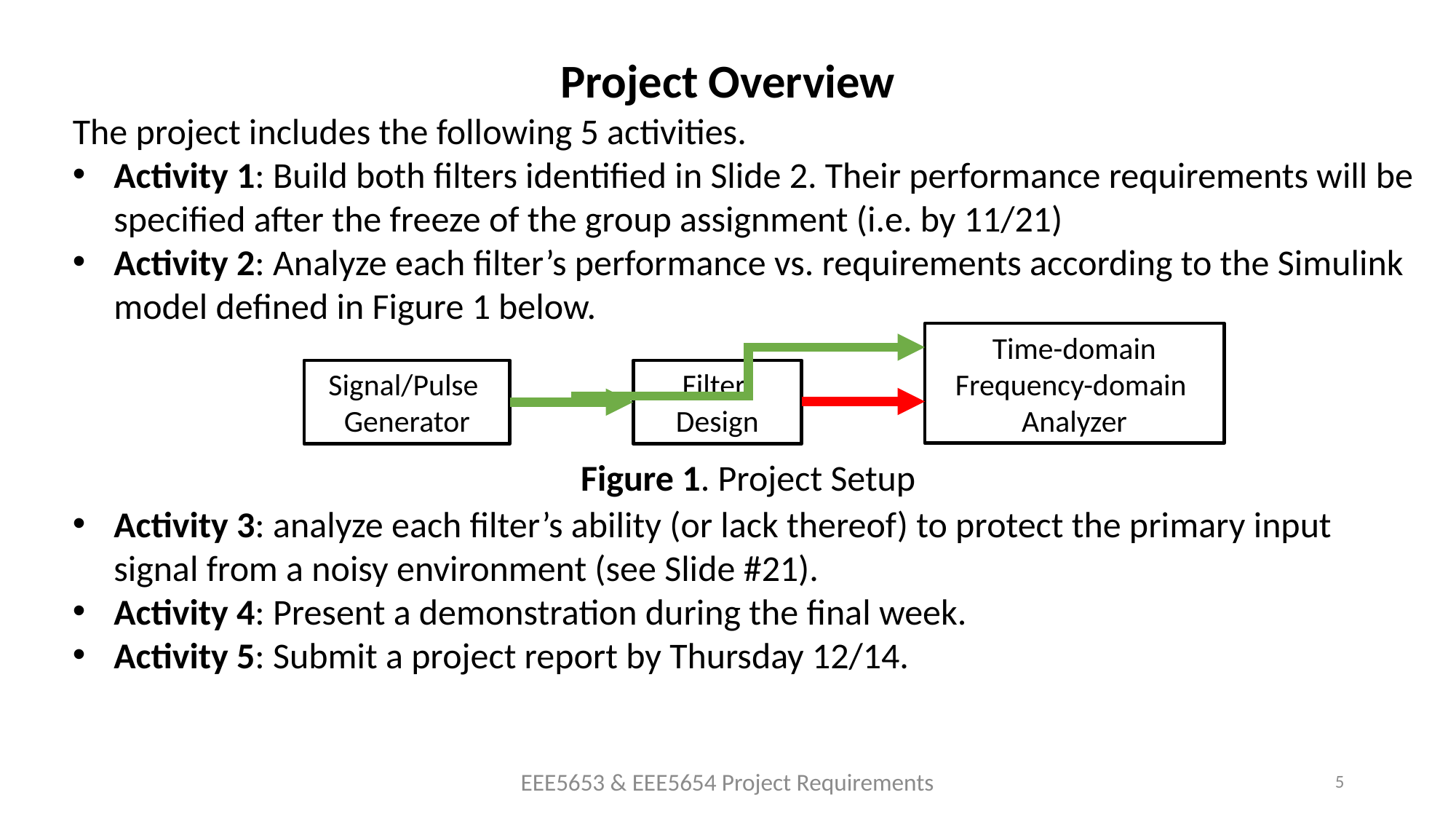

# Project Overview
The project includes the following 5 activities.
Activity 1: Build both filters identified in Slide 2. Their performance requirements will be specified after the freeze of the group assignment (i.e. by 11/21)
Activity 2: Analyze each filter’s performance vs. requirements according to the Simulink model defined in Figure 1 below.

Activity 3: analyze each filter’s ability (or lack thereof) to protect the primary input signal from a noisy environment (see Slide #21).
Activity 4: Present a demonstration during the final week.
Activity 5: Submit a project report by Thursday 12/14.
Time-domain
Frequency-domain
Analyzer
Signal/Pulse
Generator
Filter
Design
Figure 1. Project Setup
EEE5653 & EEE5654 Project Requirements
5